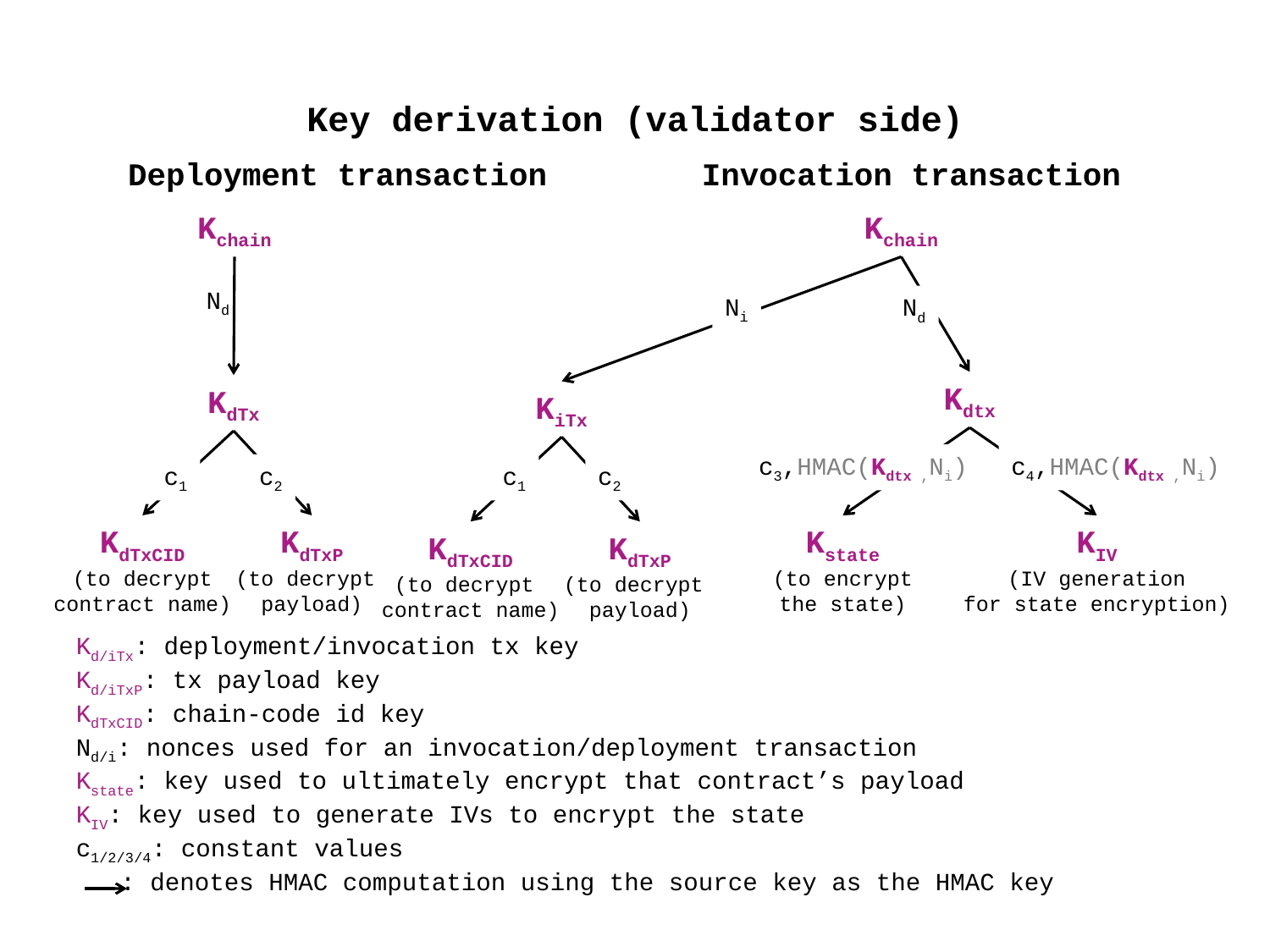

# Key derivation (validator side)
Deployment transaction
Invocation transaction
Kchain
Kchain
Nd
Ni
Nd
Kdtx
KdTx
KiTx
c3,HMAC(Kdtx ,Ni)
c4,HMAC(Kdtx ,Ni)
c1
c2
c1
c2
KdTxCID
(to decrypt
contract name)
KdTxP
(to decrypt
payload)
Kstate
(to encrypt
the state)
KIV
(IV generation
for state encryption)
KdTxCID
(to decrypt
contract name)
KdTxP
(to decrypt
payload)
Kd/iTx: deployment/invocation tx key
Kd/iTxP: tx payload key
KdTxCID: chain-code id key
Nd/i: nonces used for an invocation/deployment transaction
Kstate: key used to ultimately encrypt that contract’s payload
KIV: key used to generate IVs to encrypt the state
c1/2/3/4: constant values
   : denotes HMAC computation using the source key as the HMAC key